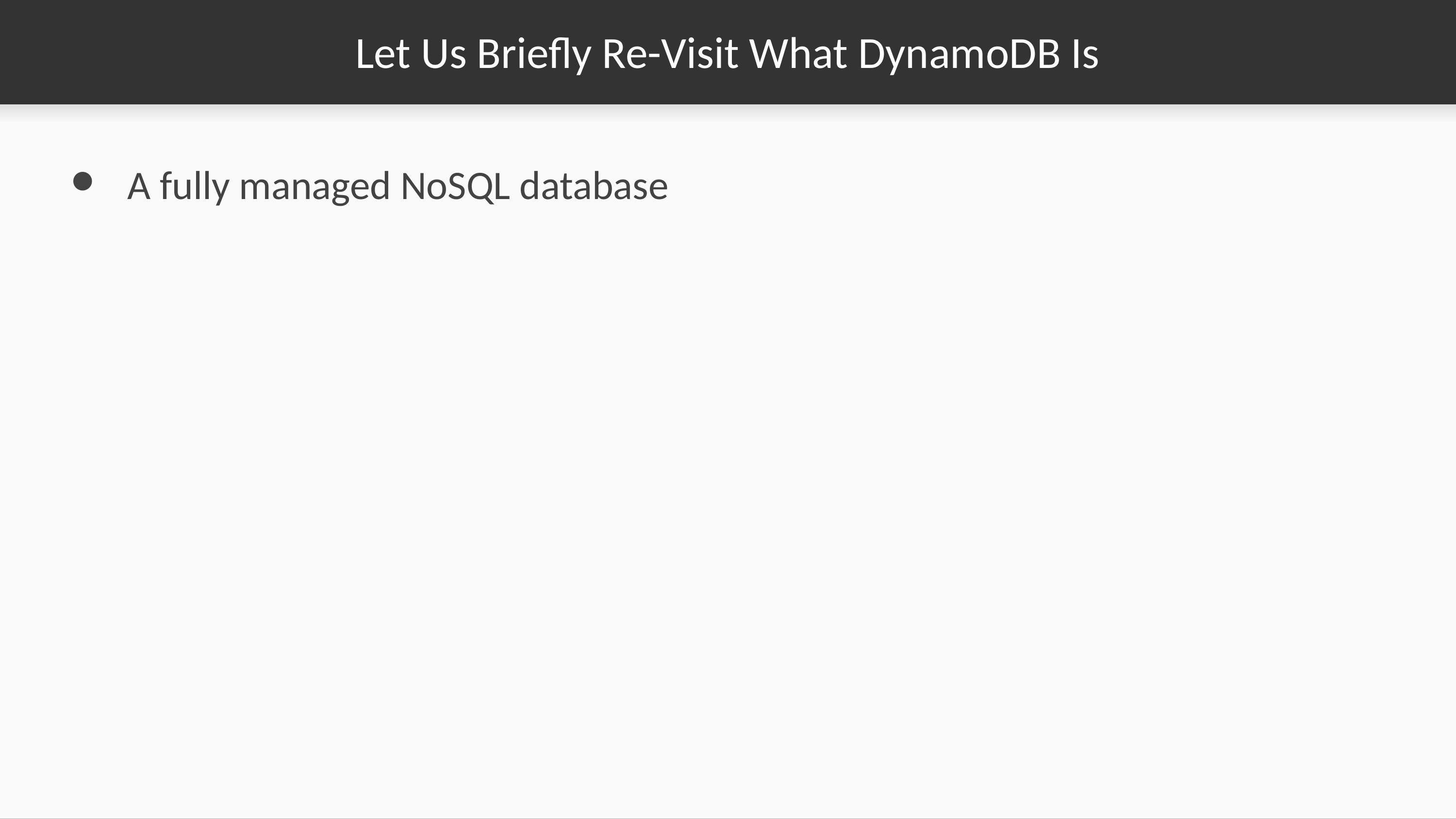

# Let Us Briefly Re-Visit What DynamoDB Is
A fully managed NoSQL database